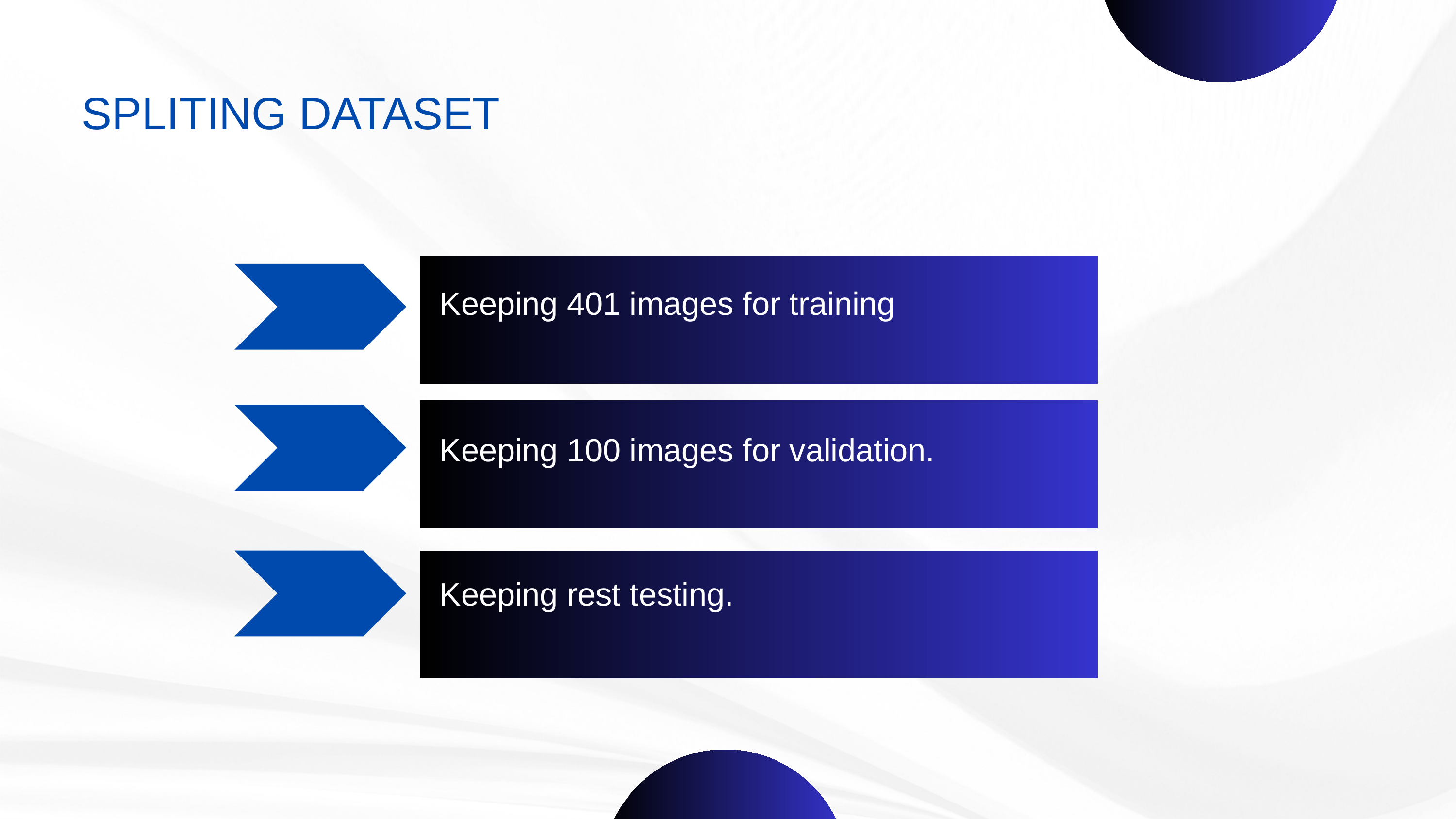

SPLITING DATASET

Keeping 401 images for training

Keeping 100 images for validation.

Keeping rest testing.